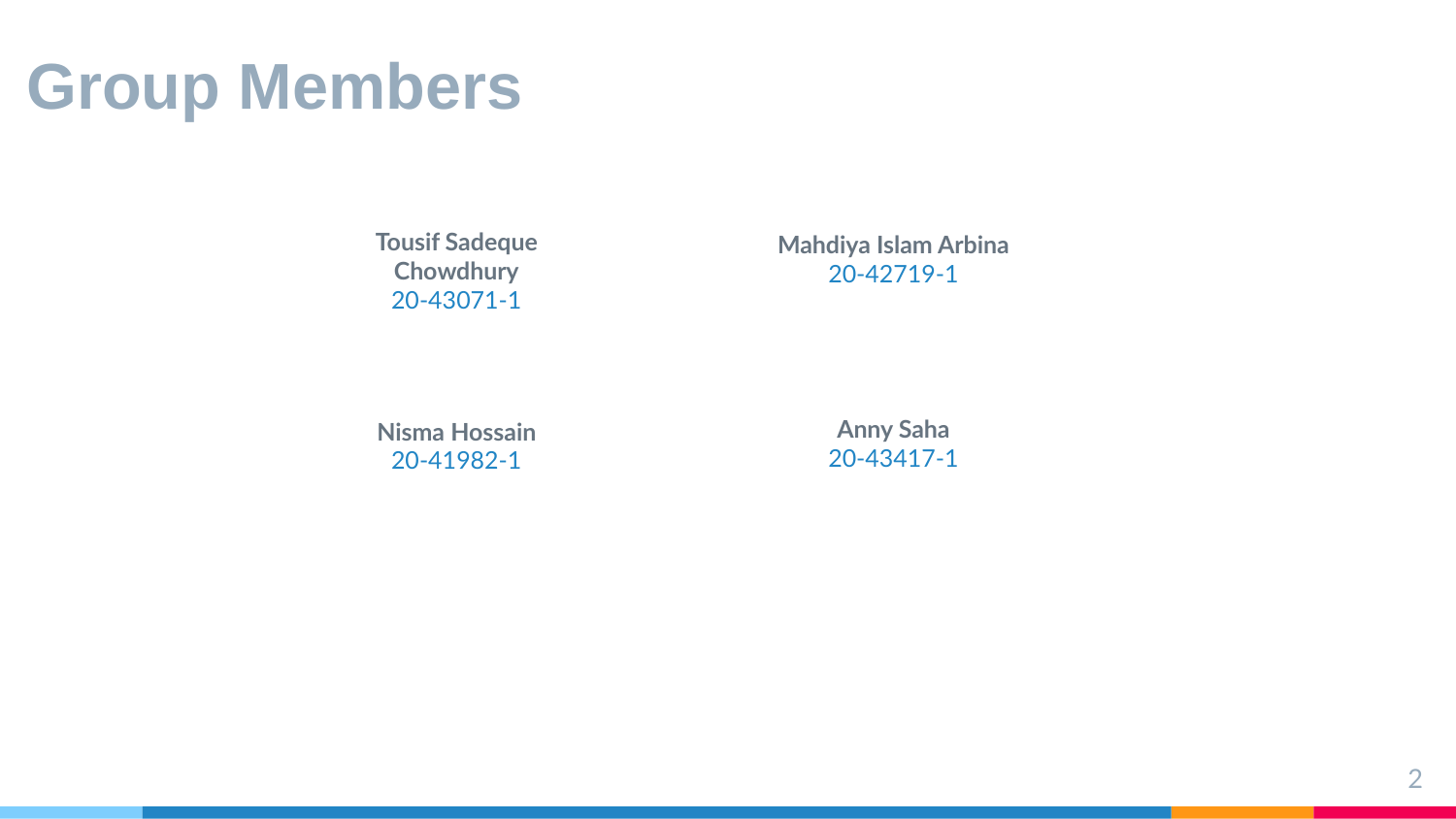

# Group Members
Tousif Sadeque Chowdhury
20-43071-1
Mahdiya Islam Arbina
20-42719-1

Anny Saha
20-43417-1

Nisma Hossain
20-41982-1

2